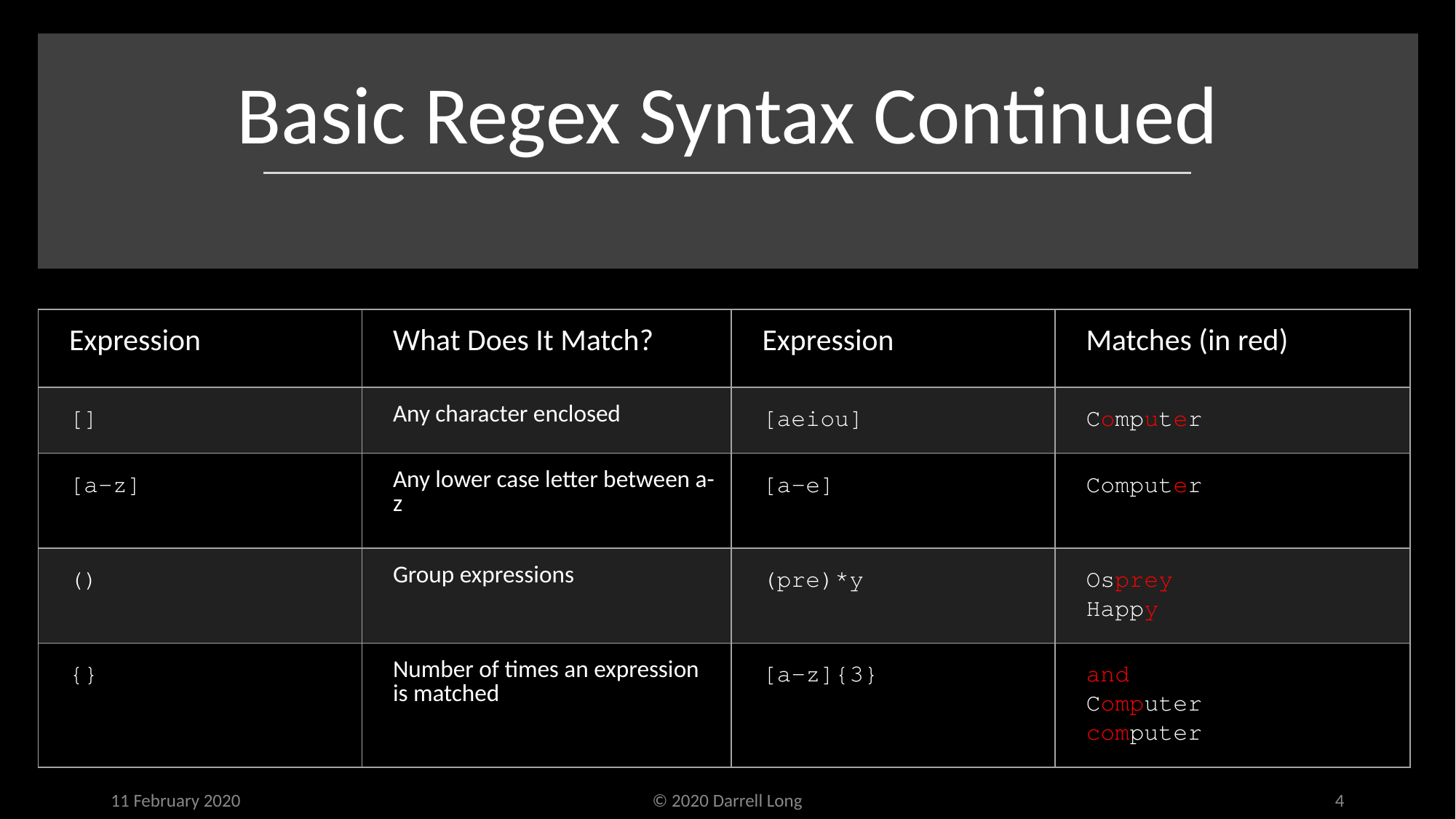

# Basic Regex Syntax Continued
| Expression | What Does It Match? | Expression | Matches (in red) |
| --- | --- | --- | --- |
| [] | Any character enclosed | [aeiou] | Computer |
| [a-z] | Any lower case letter between a-z | [a-e] | Computer |
| () | Group expressions | (pre)\*y | Osprey Happy |
| {} | Number of times an expression is matched | [a-z]{3} | and Computer computer |
11 February 2020
© 2020 Darrell Long
4